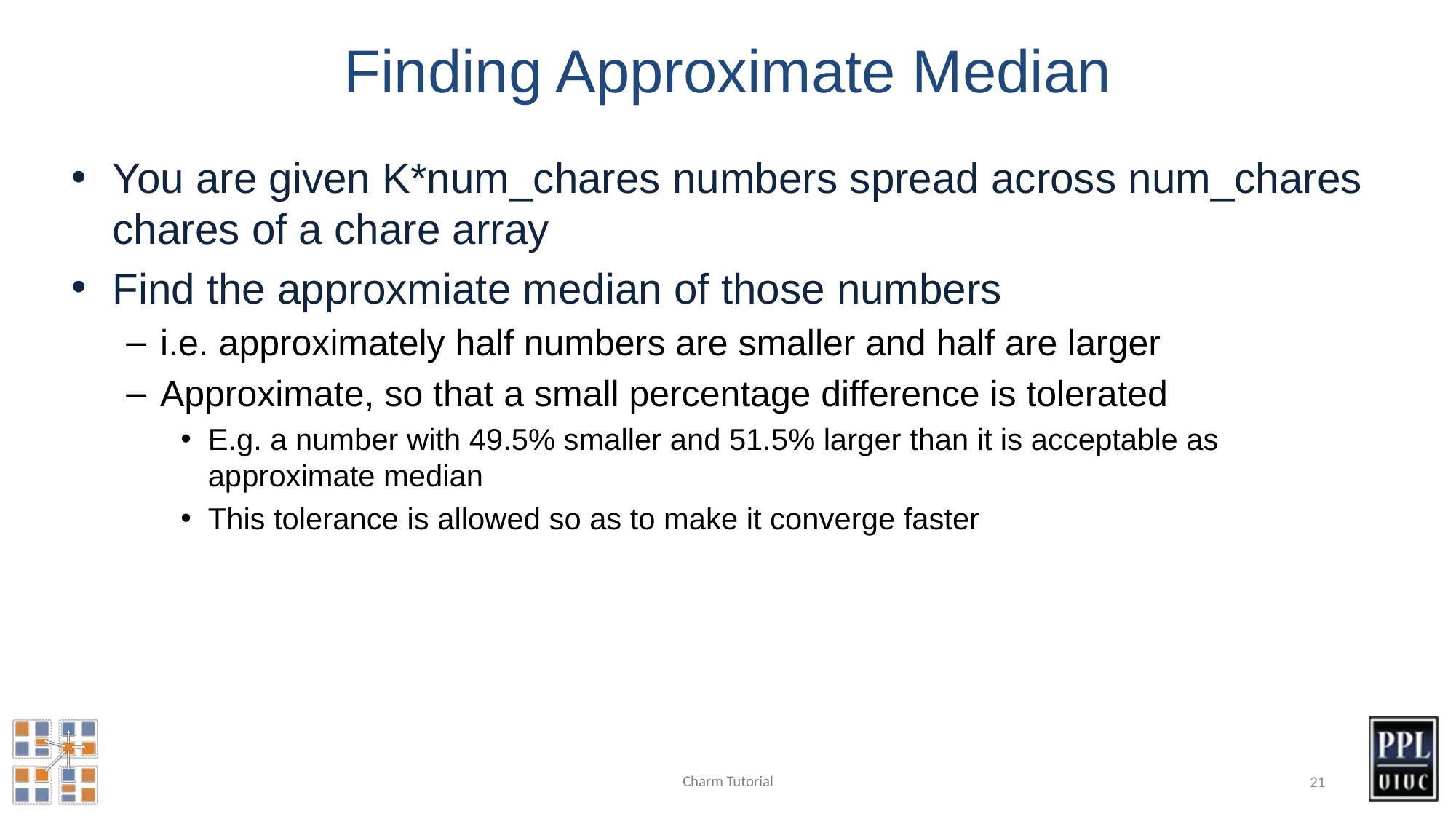

# Finding Approximate Median
You are given K*num_chares numbers spread across num_chares chares of a chare array
Find the approxmiate median of those numbers
i.e. approximately half numbers are smaller and half are larger
Approximate, so that a small percentage difference is tolerated
E.g. a number with 49.5% smaller and 51.5% larger than it is acceptable as approximate median
This tolerance is allowed so as to make it converge faster

Charm Tutorial
21